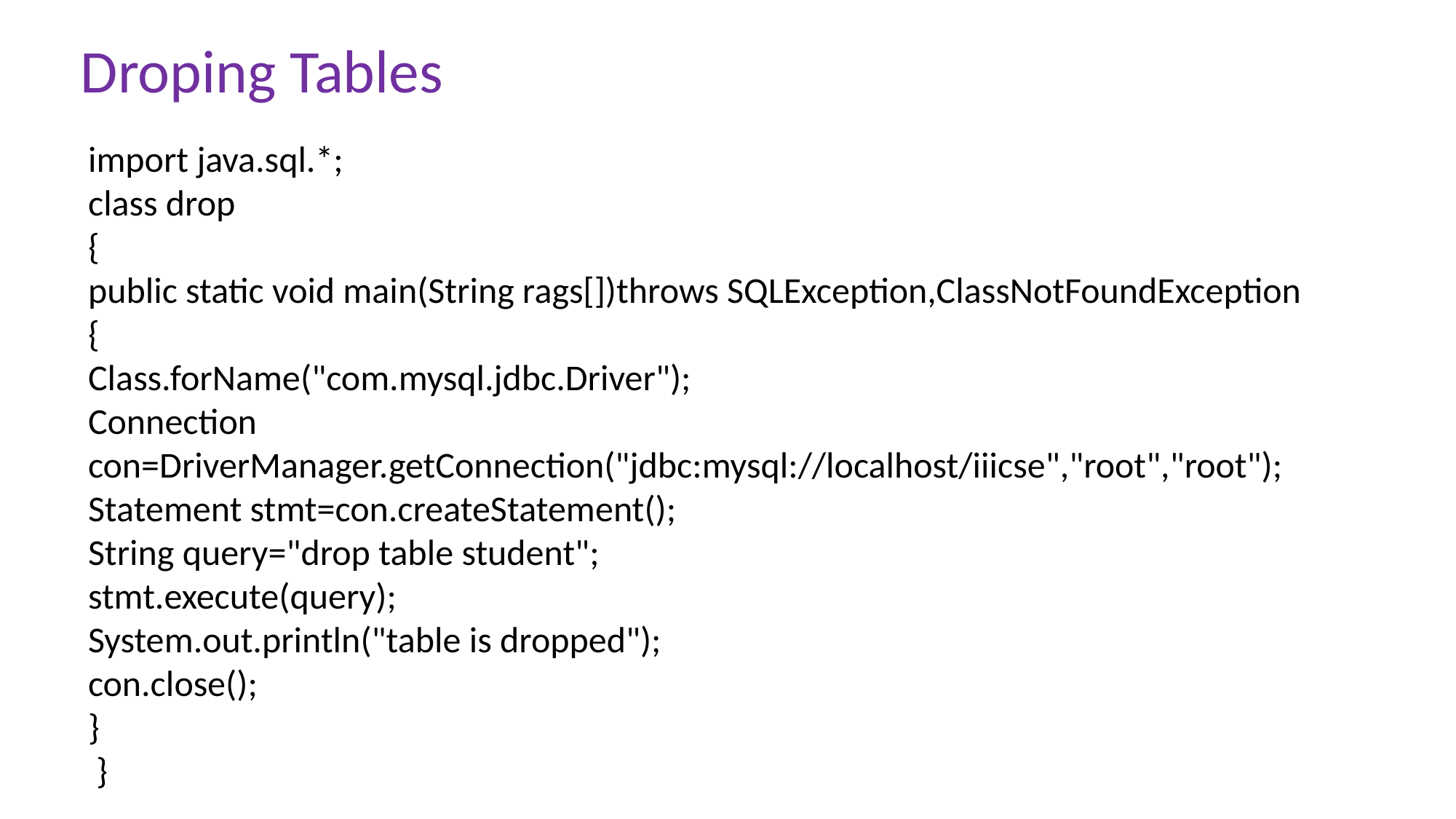

Droping Tables
import java.sql.*;
class drop
{
public static void main(String rags[])throws SQLException,ClassNotFoundException
{
Class.forName("com.mysql.jdbc.Driver");
Connection con=DriverManager.getConnection("jdbc:mysql://localhost/iiicse","root","root");
Statement stmt=con.createStatement();
String query="drop table student";
stmt.execute(query);
System.out.println("table is dropped");
con.close();
}
 }